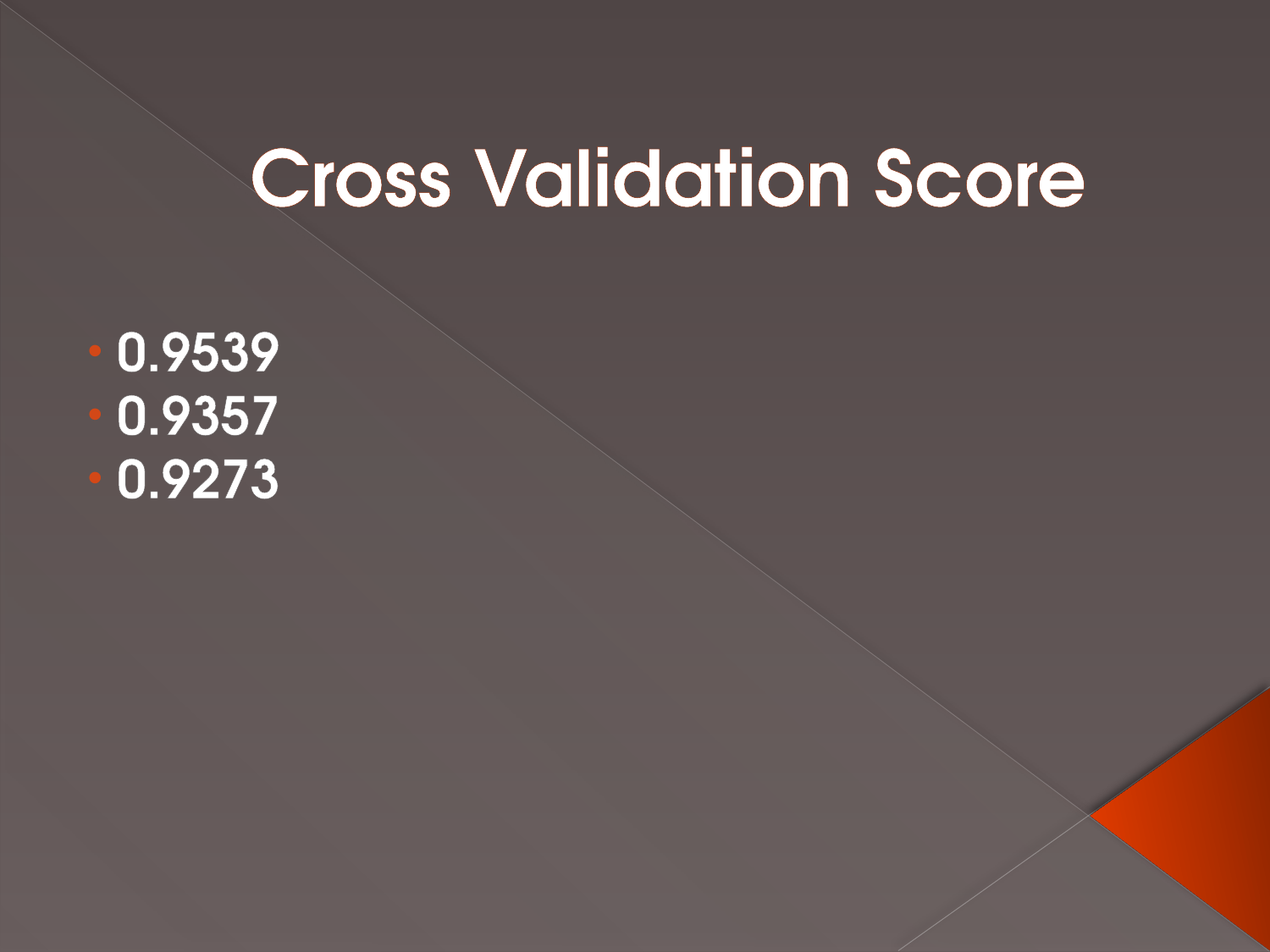

# Cross Validation Score
 0.9539
 0.9357
 0.9273